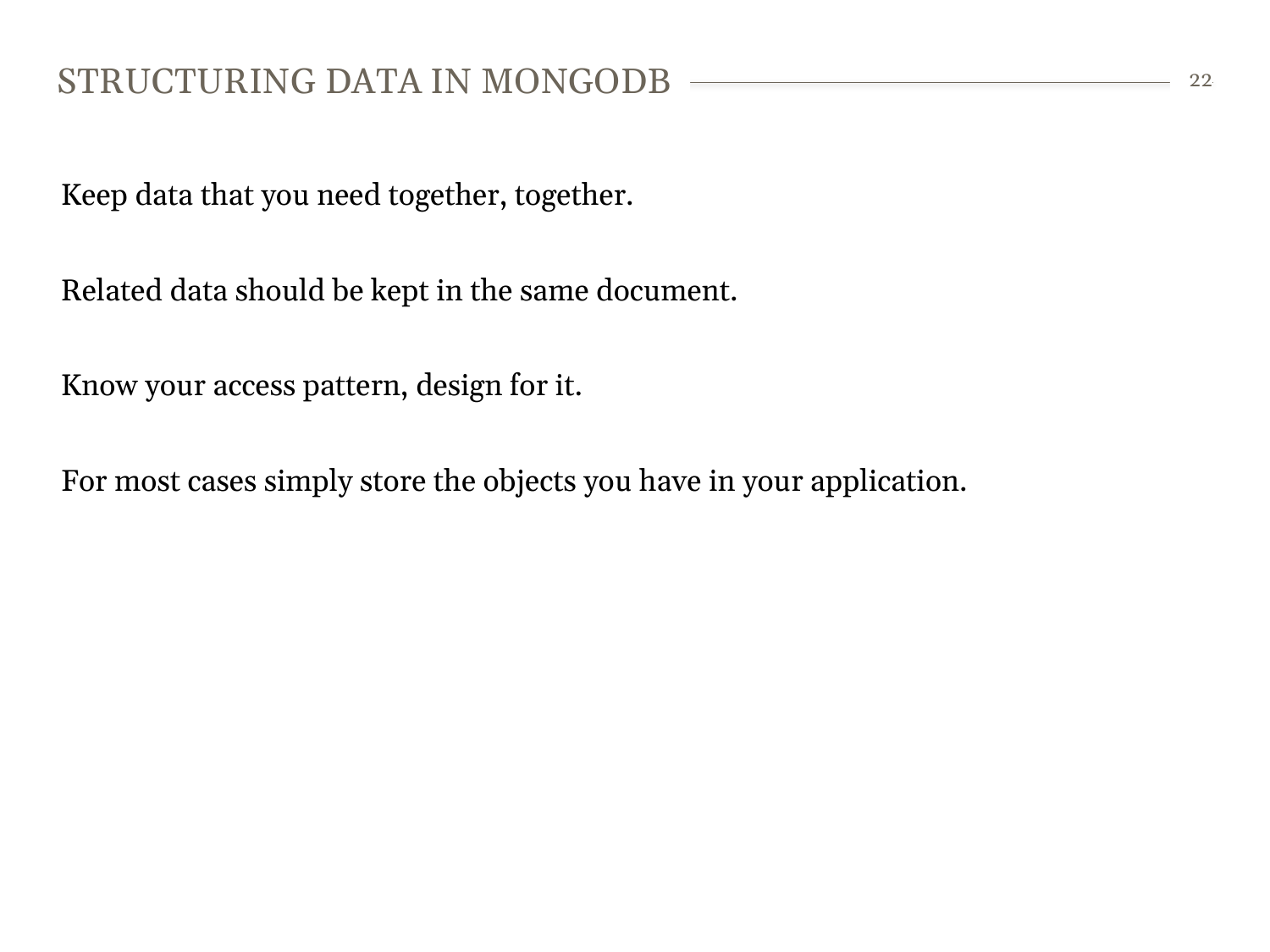

# Structuring data in Mongodb
22
Keep data that you need together, together.

Related data should be kept in the same document.

Know your access pattern, design for it.

For most cases simply store the objects you have in your application.